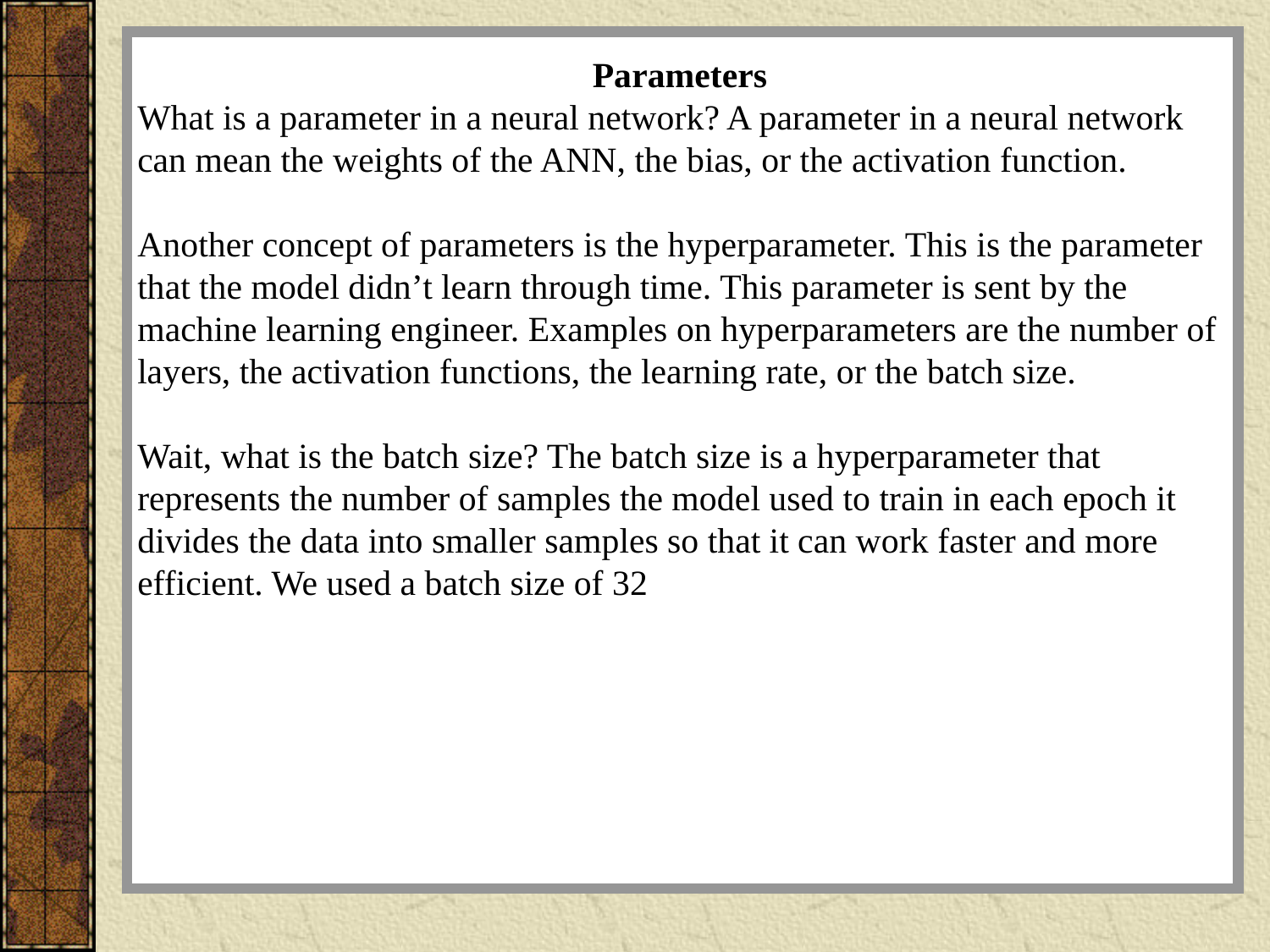

Parameters
What is a parameter in a neural network? A parameter in a neural network can mean the weights of the ANN, the bias, or the activation function.

Another concept of parameters is the hyperparameter. This is the parameter that the model didn’t learn through time. This parameter is sent by the machine learning engineer. Examples on hyperparameters are the number of layers, the activation functions, the learning rate, or the batch size.

Wait, what is the batch size? The batch size is a hyperparameter that represents the number of samples the model used to train in each epoch it divides the data into smaller samples so that it can work faster and more efficient. We used a batch size of 32